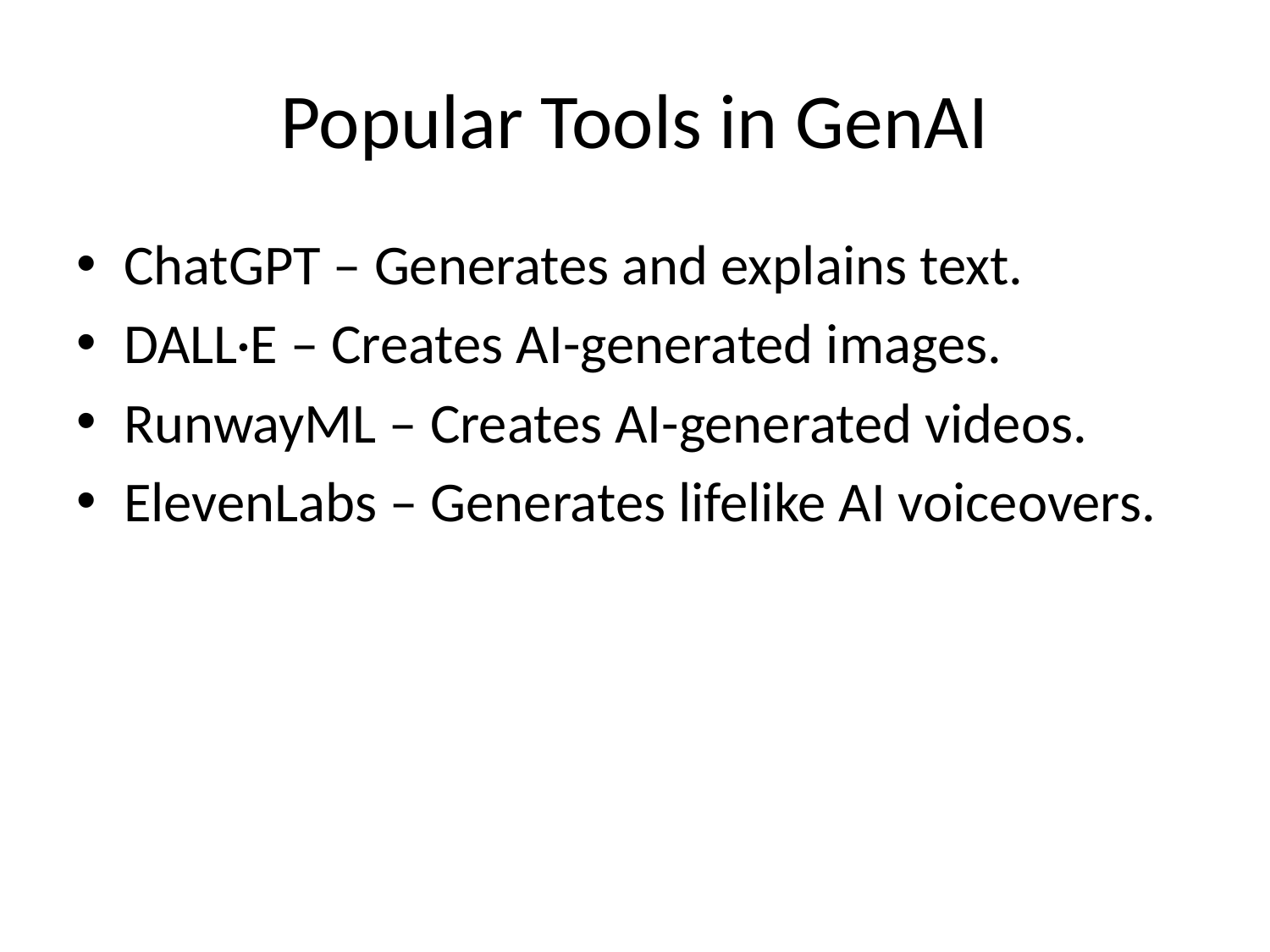

# Popular Tools in GenAI
ChatGPT – Generates and explains text.
DALL·E – Creates AI-generated images.
RunwayML – Creates AI-generated videos.
ElevenLabs – Generates lifelike AI voiceovers.